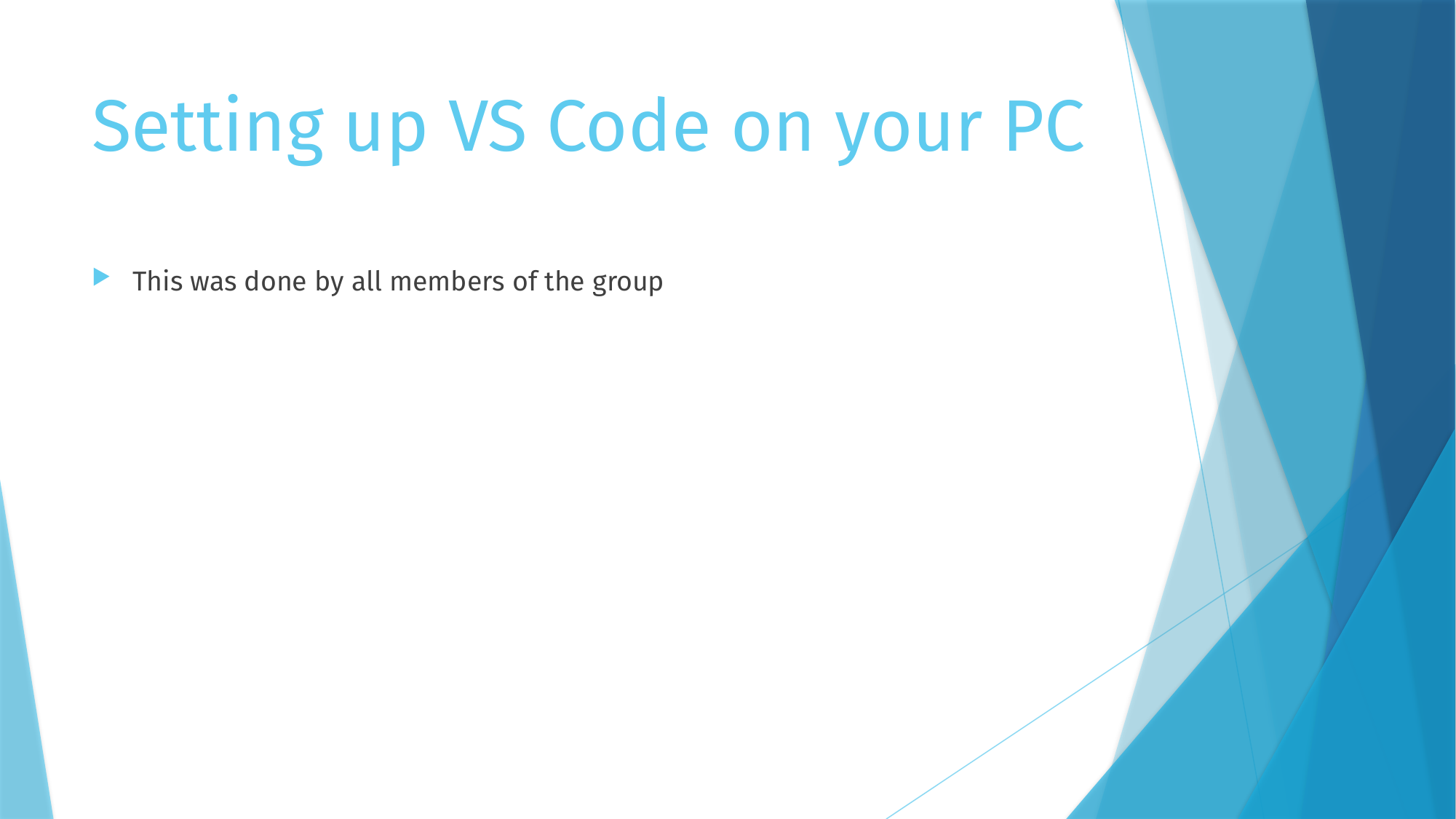

# Setting up VS Code on your PC
This was done by all members of the group